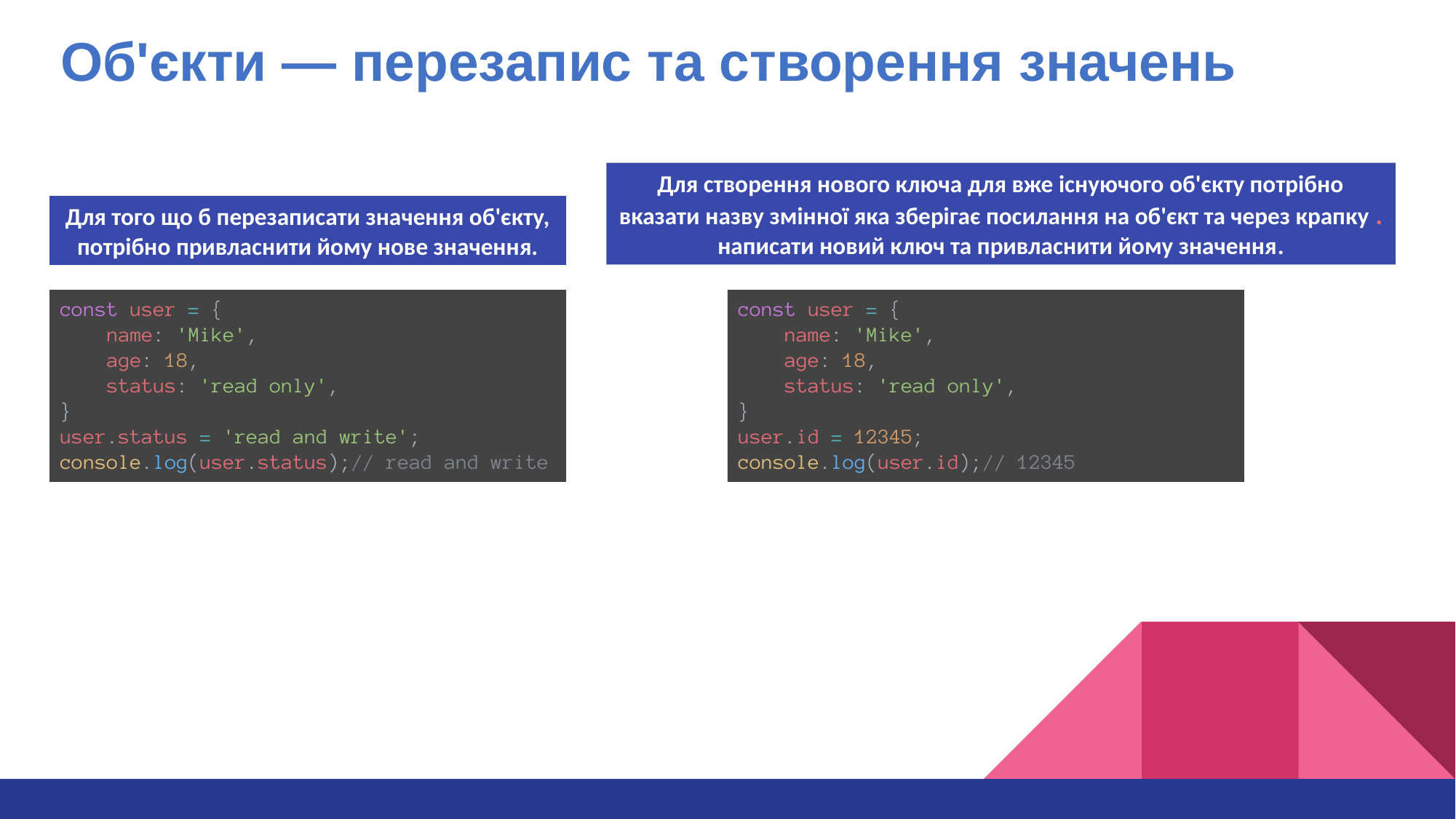

Об'єкти — перезапис та створення значень
Для створення нового ключа для вже існуючого об'єкту потрібно вказати назву змінної яка зберігає посилання на об'єкт та через крапку . написати новий ключ та привласнити йому значення.
Для того що б перезаписати значення об'єкту, потрібно привласнити йому нове значення.
const user = {
    name: 'Mike',
    age: 18,
    status: 'read only',
}
user.status = 'read and write';
console.log(user.status);// read and write

const user = {
    name: 'Mike',
    age: 18,
    status: 'read only',
}
user.id = 12345;
console.log(user.id);// 12345